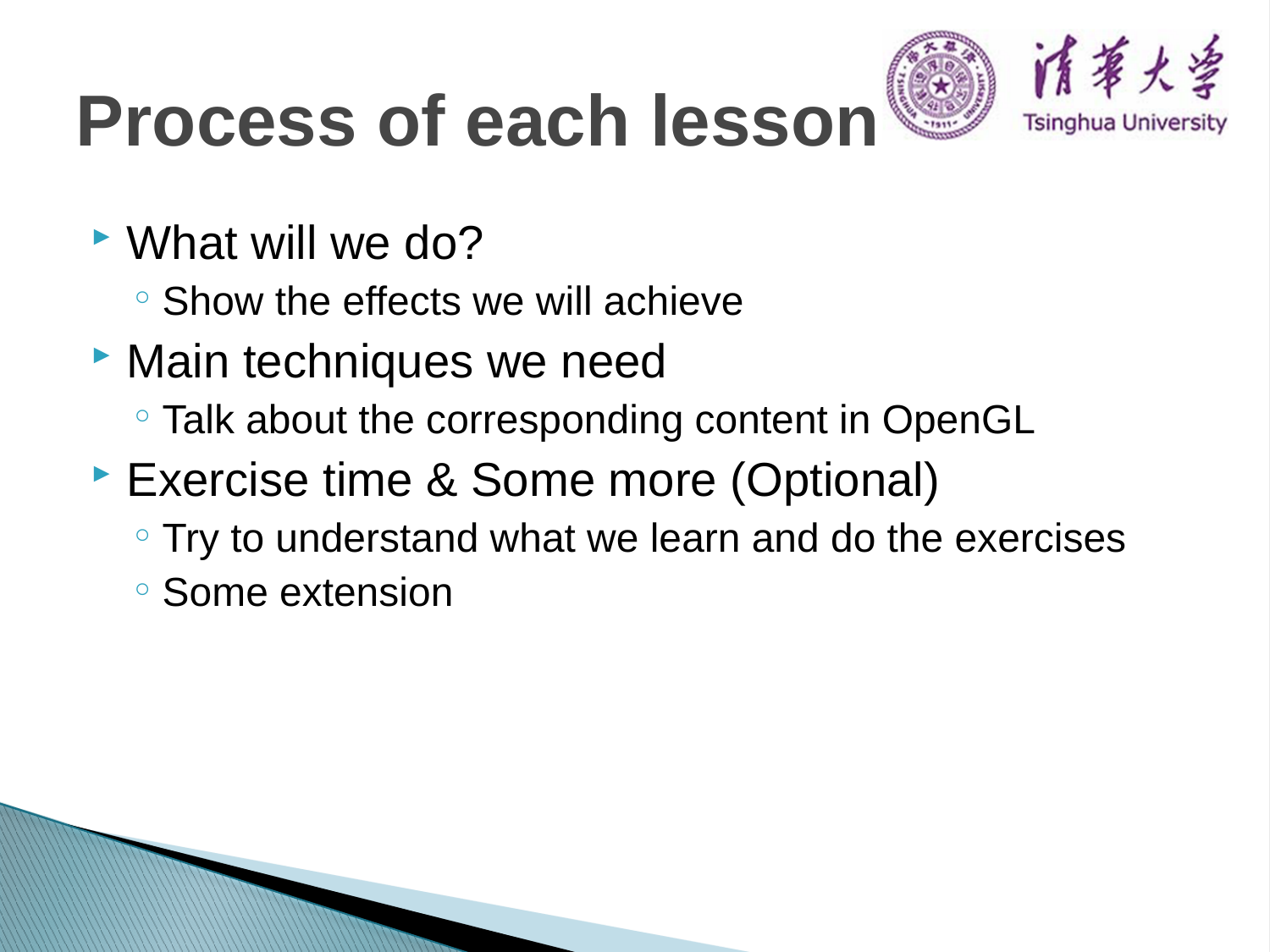

# Process of each lesson
What will we do?
Show the effects we will achieve
Main techniques we need
Talk about the corresponding content in OpenGL
Exercise time & Some more (Optional)
Try to understand what we learn and do the exercises
Some extension